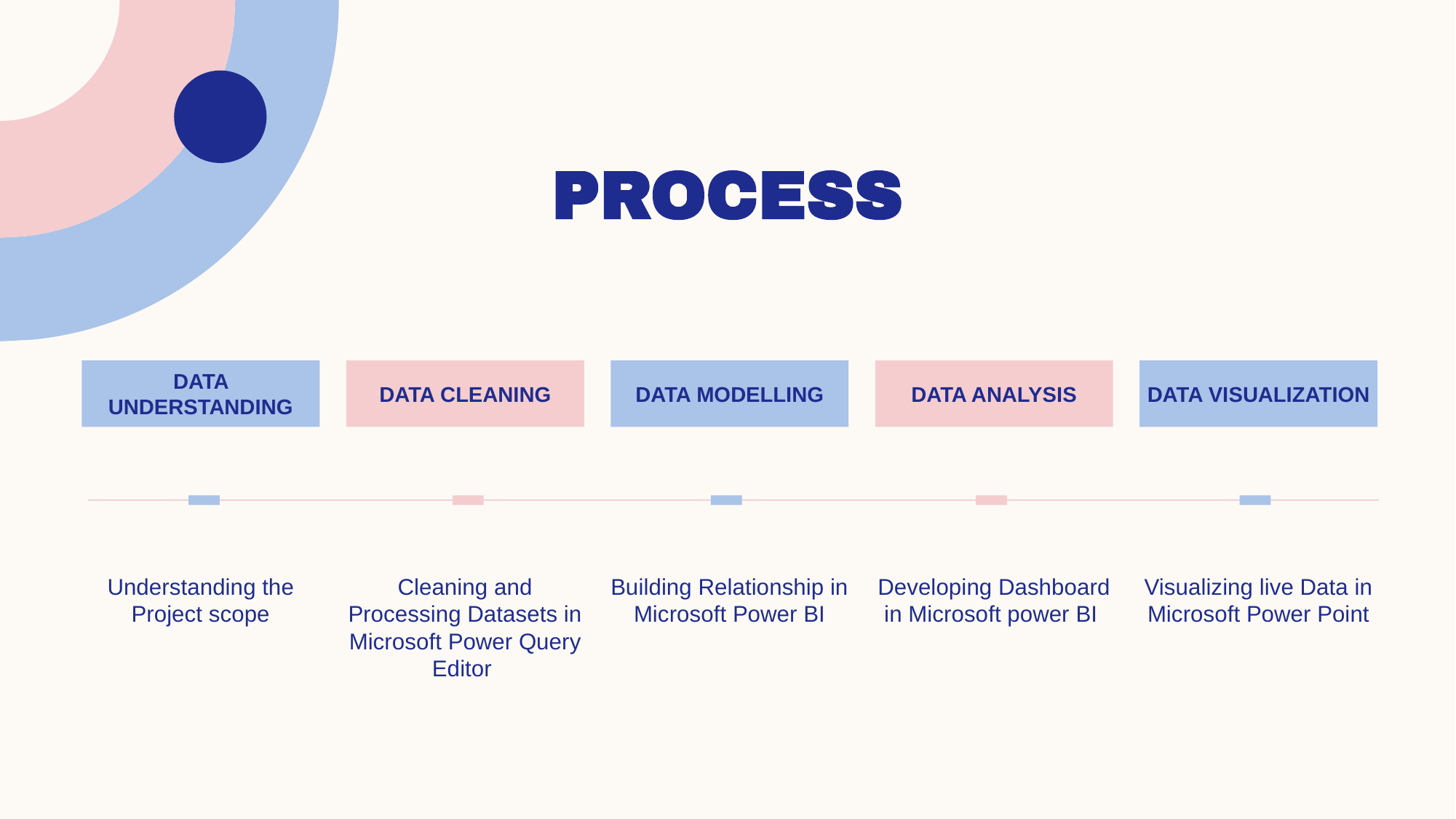

# Process
Data understanding
Data CLEANING
Data modelling
Data analysis
Data visualization

Understanding the Project scope
Cleaning and Processing Datasets in Microsoft Power Query Editor
Building Relationship in Microsoft Power BI
Developing Dashboard in Microsoft power BI
Visualizing live Data in Microsoft Power Point